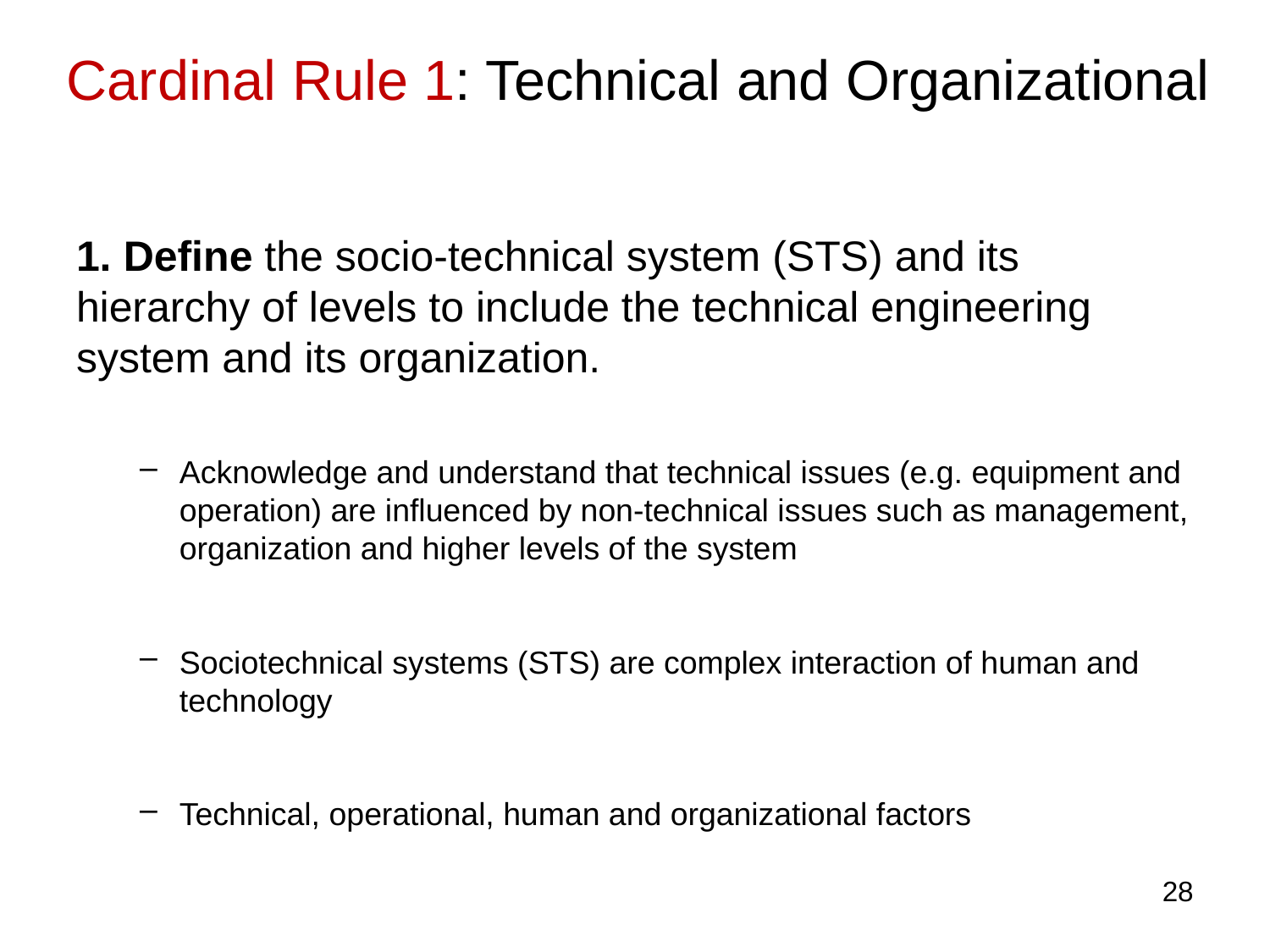

# Cardinal Rule 1: Technical and Organizational
1. Define the socio-technical system (STS) and its hierarchy of levels to include the technical engineering system and its organization.

Acknowledge and understand that technical issues (e.g. equipment and operation) are influenced by non-technical issues such as management, organization and higher levels of the system

Sociotechnical systems (STS) are complex interaction of human and technology

Technical, operational, human and organizational factors
28